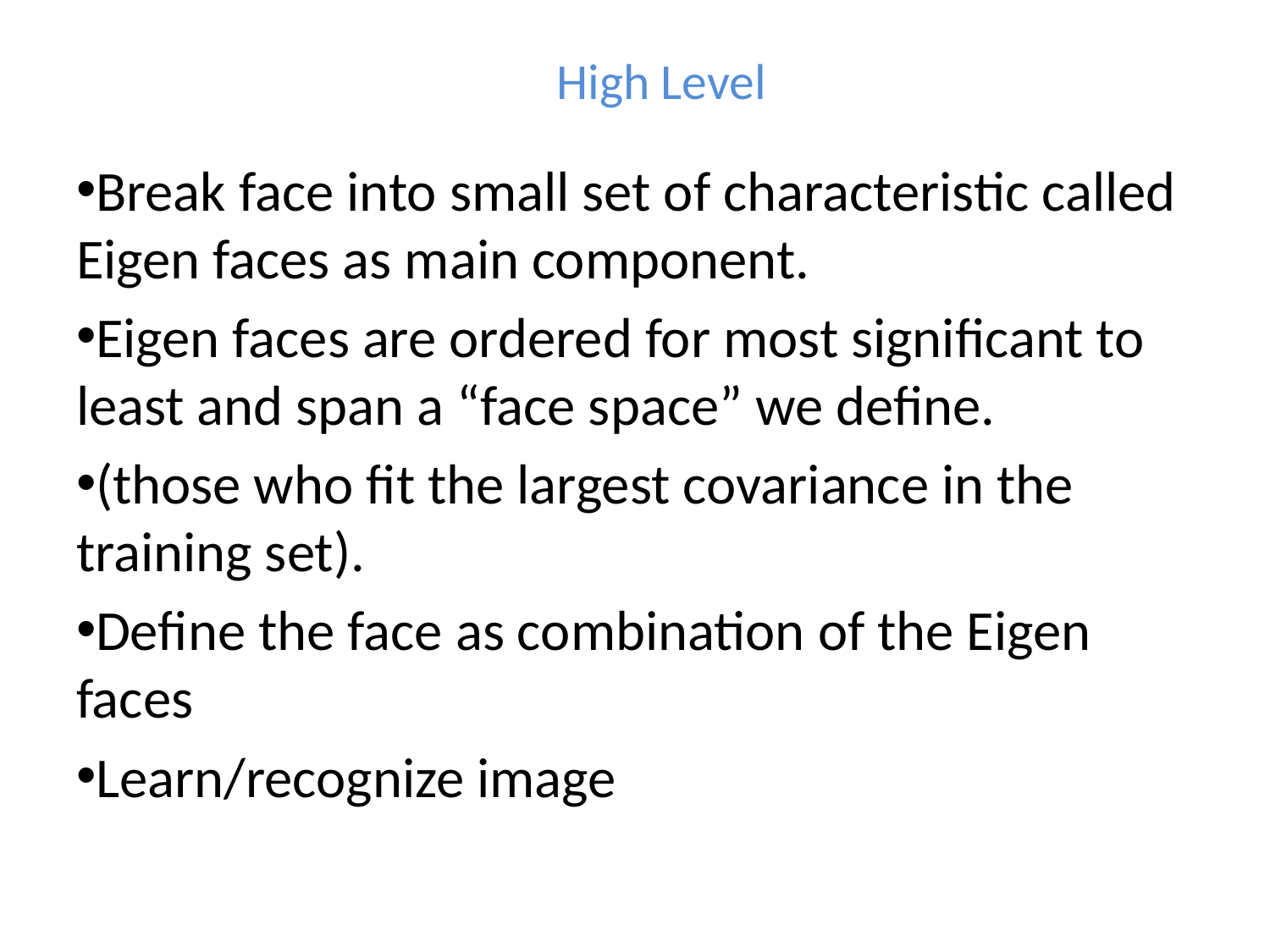

# High Level
Break face into small set of characteristic called Eigen faces as main component.
Eigen faces are ordered for most significant to least and span a “face space” we define.
(those who fit the largest covariance in the training set).
Define the face as combination of the Eigen faces
Learn/recognize image